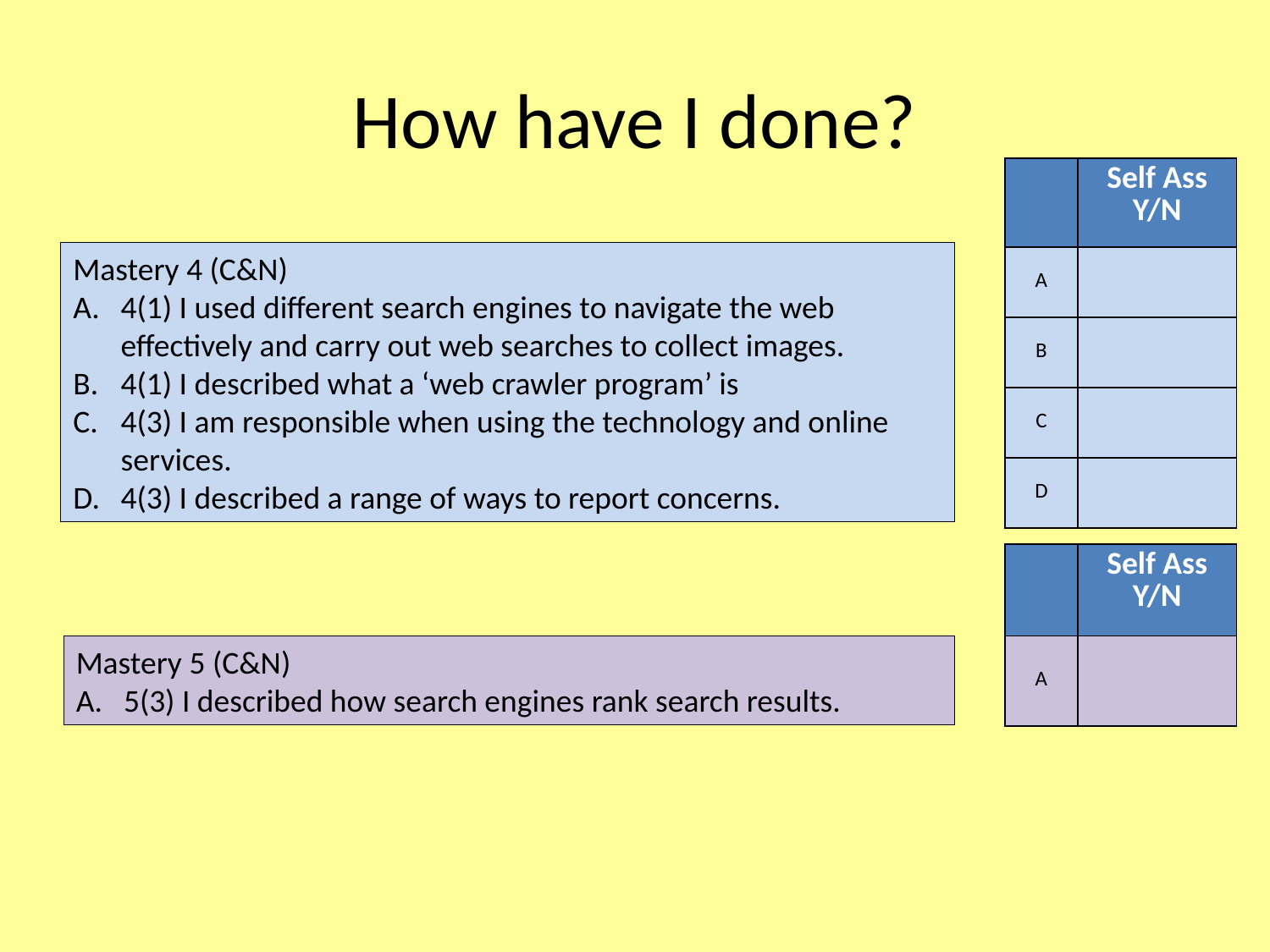

# How have I done?
|  | Self Ass Y/N |
| --- | --- |
| A |  |
| B |  |
| C |  |
| D |  |
Mastery 4 (C&N)
4(1) I used different search engines to navigate the web effectively and carry out web searches to collect images.
4(1) I described what a ‘web crawler program’ is
4(3) I am responsible when using the technology and online services.
4(3) I described a range of ways to report concerns.
|  | Self Ass Y/N |
| --- | --- |
| A |  |
Mastery 5 (C&N)
5(3) I described how search engines rank search results.